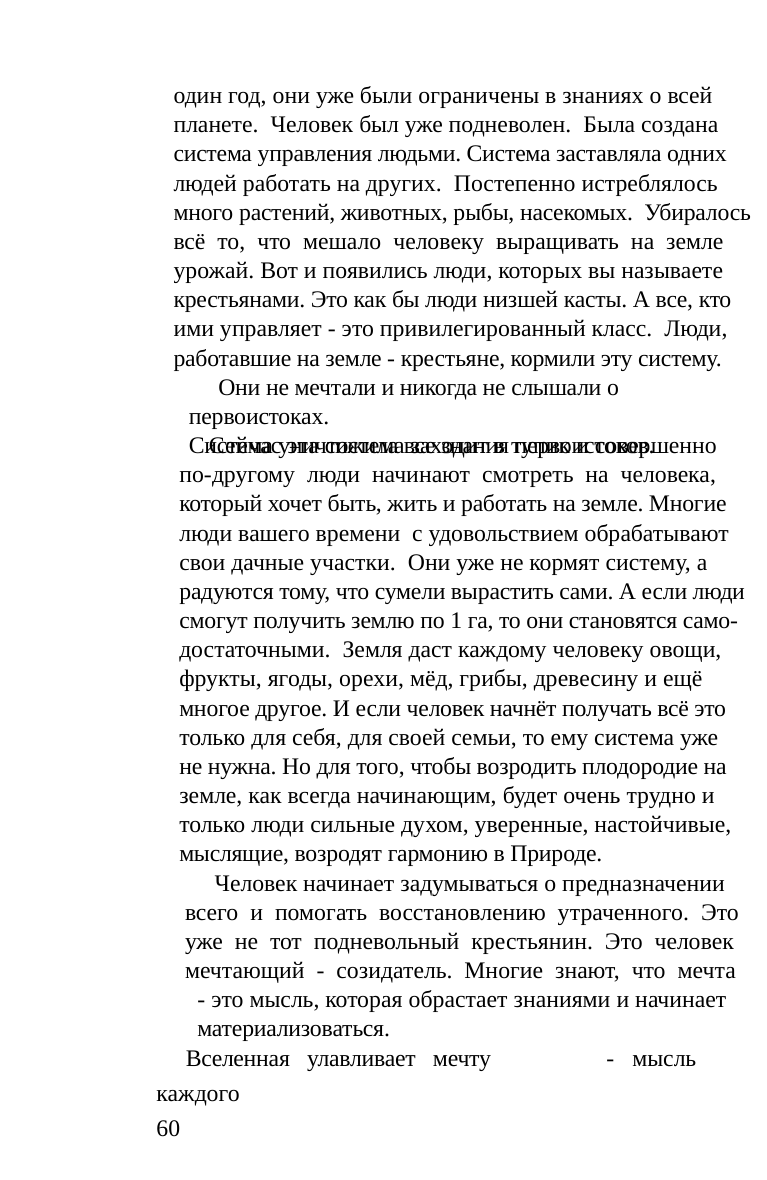

один год, они уже были ограничены в знаниях о всей
планете.  Человек был уже подневолен.  Была создана
система управления людьми. Система заставляла одних
людей работать на других.  Постепенно истреблялось
много растений, животных, рыбы, насекомых.  Убиралось
всё  то,  что  мешало  человеку  выращивать  на  земле
урожай. Вот и появились люди, которых вы называете
крестьянами. Это как бы люди низшей касты. А все, кто
ими управляет - это привилегированный класс.  Люди,
работавшие на земле - крестьяне, кормили эту систему.

человека и помогает ему. А я своей скоростью мысли
смогу  помочь  быстрее  осуществлять  вашу  чистую,
ясную, созидающую мечту.

Вот я и говорю - начинайте радовать нашего Отца
Создателя своими действиями.

Храмы:

1. Человек многогранен. Я помогу засверкать граням
человека.

2. Найди правильный выход в своём творчестве. Я
помогу.

Они не мечтали и никогда не слышали о первоистоках.
Система уничтожила все знания первоистоков.

3. Соединение мечты и творчества. Поможет мечту
сделать творческой, поможет мечту увидеть в цвете.

Сейчас эта система заходит в тупик и совершенно
по-другому  люди  начинают  смотреть  на  человека,
который хочет быть, жить и работать на земле. Многие
люди вашего времени  с удовольствием обрабатывают
свои дачные участки.  Они уже не кормят систему, а
радуются тому, что сумели вырастить сами. А если люди
смогут получить землю по 1 га, то они становятся само-
достаточными.  Земля даст каждому человеку овощи,
фрукты, ягоды, орехи, мёд, грибы, древесину и ещё
многое другое. И если человек начнёт получать всё это
только для себя, для своей семьи, то ему система уже
не нужна. Но для того, чтобы возродить плодородие на
земле, как всегда начинающим, будет очень трудно и
только люди сильные духом, уверенные, настойчивые,
мыслящие, возродят гармонию в Природе.

4. Сотвори своё творческое пространство.

5. Помогает увидеть будущее, чтобы ты сам смог
сделать будущее, чтобы ты сам смог сделать будущее
таким, каким ты его увидишь (вид с тропинки).

6. Востребованная сила. И ты её получишь.

7. Храм создаёт гармонию человека в пространстве, в
котором он находится (живёт).

8. Поможет получить радость от того, что ты сумеешь
создать.

***

Человек начинает задумываться о предназначении
всего  и  помогать  восстановлению  утраченного.  Это
уже  не  тот  подневольный  крестьянин.  Это  человек
мечтающий  -  созидатель.  Многие  знают,  что  мечта

- это мысль, которая обрастает знаниями и начинает
материализоваться.

Вселенная   улавливает   мечту	-   мысль   каждого
60

61